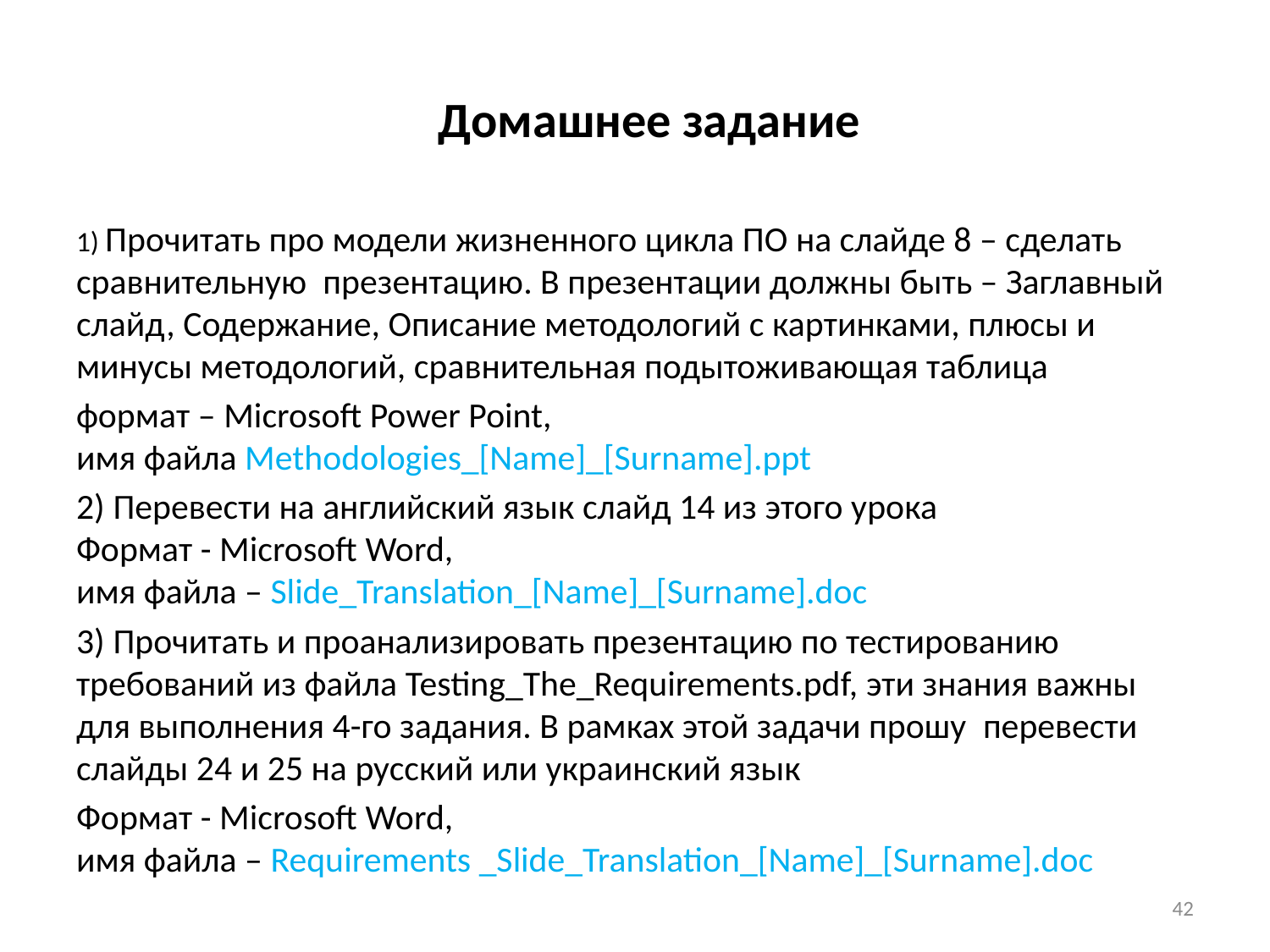

# Домашнее задание
1) Прочитать про модели жизненного цикла ПО на слайде 8 – сделать сравнительную  презентацию. В презентации должны быть – Заглавный слайд, Содержание, Описание методологий с картинками, плюсы и минусы методологий, сравнительная подытоживающая таблица
формат – Microsoft Power Point,
имя файла Methodologies_[Name]_[Surname].ppt
2) Перевести на английский язык слайд 14 из этого урока
Формат - Microsoft Word,
имя файла – Slide_Translation_[Name]_[Surname].doc
3) Прочитать и проанализировать презентацию по тестированию требований из файла Testing_The_Requirements.pdf, эти знания важны для выполнения 4-го задания. В рамках этой задачи прошу  перевести слайды 24 и 25 на русский или украинский язык
Формат - Microsoft Word,
имя файла – Requirements _Slide_Translation_[Name]_[Surname].doc

42